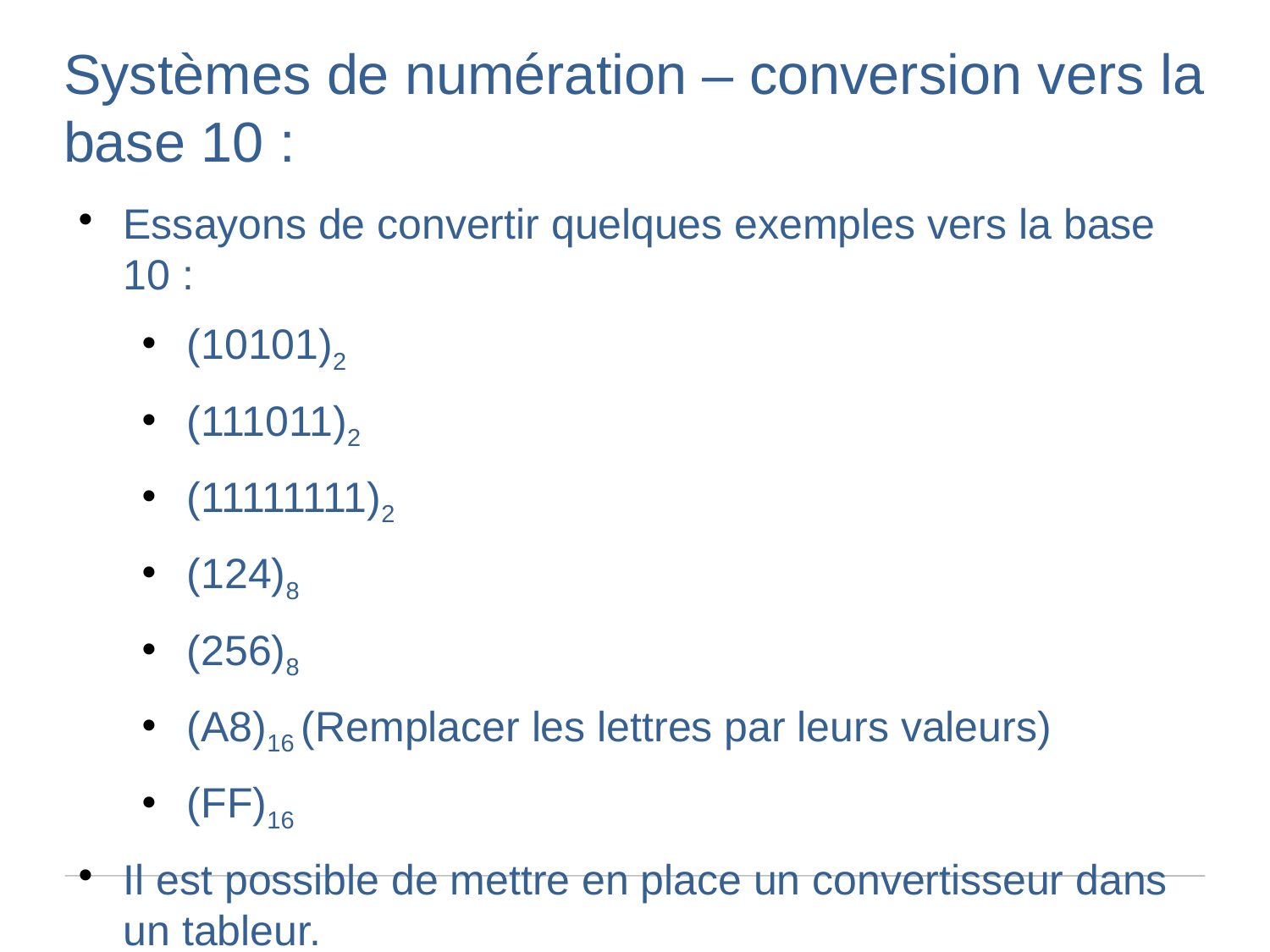

Systèmes de numération – conversion vers la base 10 :
Essayons de convertir quelques exemples vers la base 10 :
(10101)2
(111011)2
(11111111)2
(124)8
(256)8
(A8)16 (Remplacer les lettres par leurs valeurs)
(FF)16
Il est possible de mettre en place un convertisseur dans un tableur.